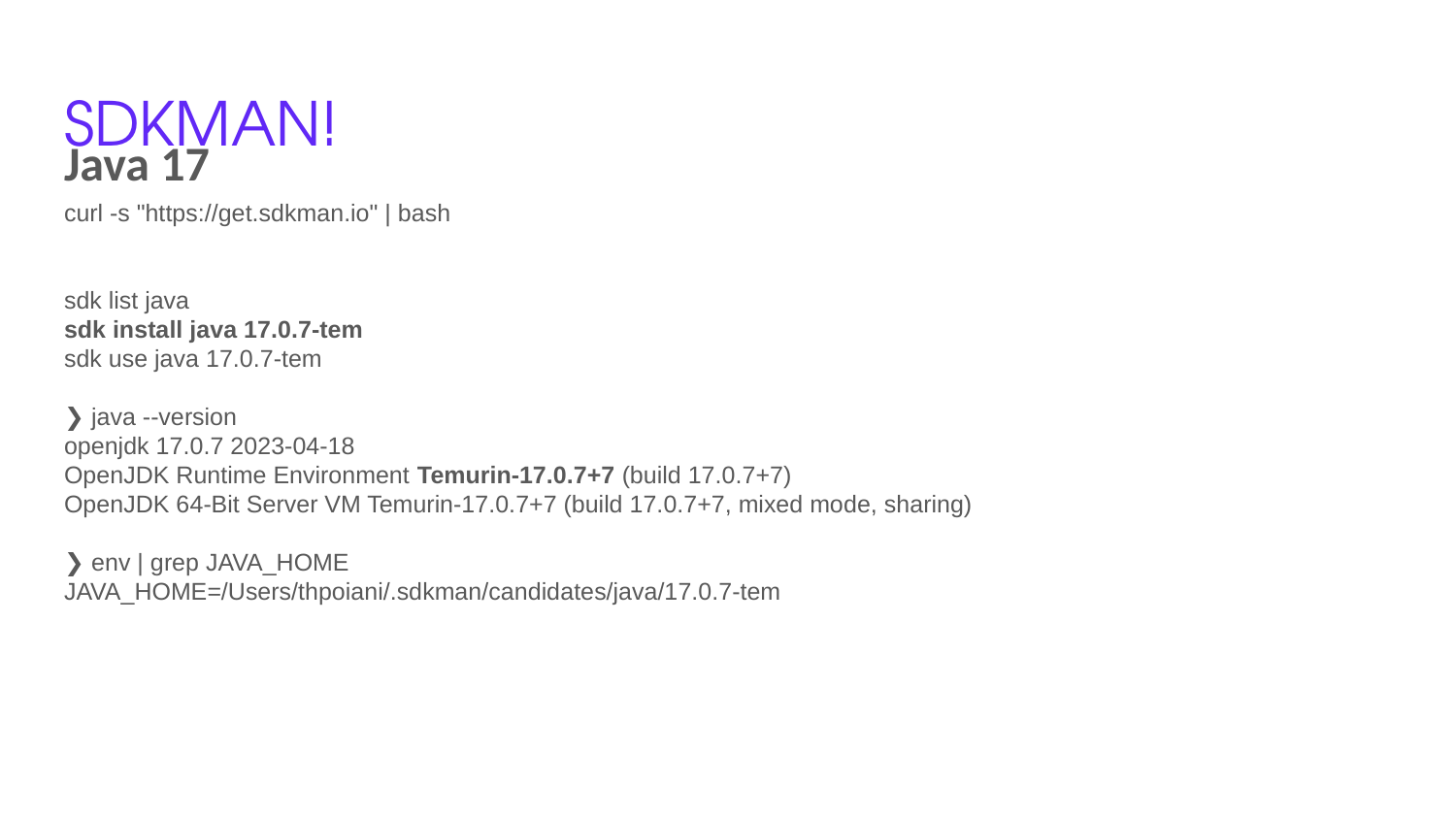

# SDKMAN!
Java 17
curl -s "https://get.sdkman.io" | bash

sdk list java
sdk install java 17.0.7-tem
sdk use java 17.0.7-tem

❯ java --version
openjdk 17.0.7 2023-04-18
OpenJDK Runtime Environment Temurin-17.0.7+7 (build 17.0.7+7)
OpenJDK 64-Bit Server VM Temurin-17.0.7+7 (build 17.0.7+7, mixed mode, sharing)

❯ env | grep JAVA_HOME
JAVA_HOME=/Users/thpoiani/.sdkman/candidates/java/17.0.7-tem